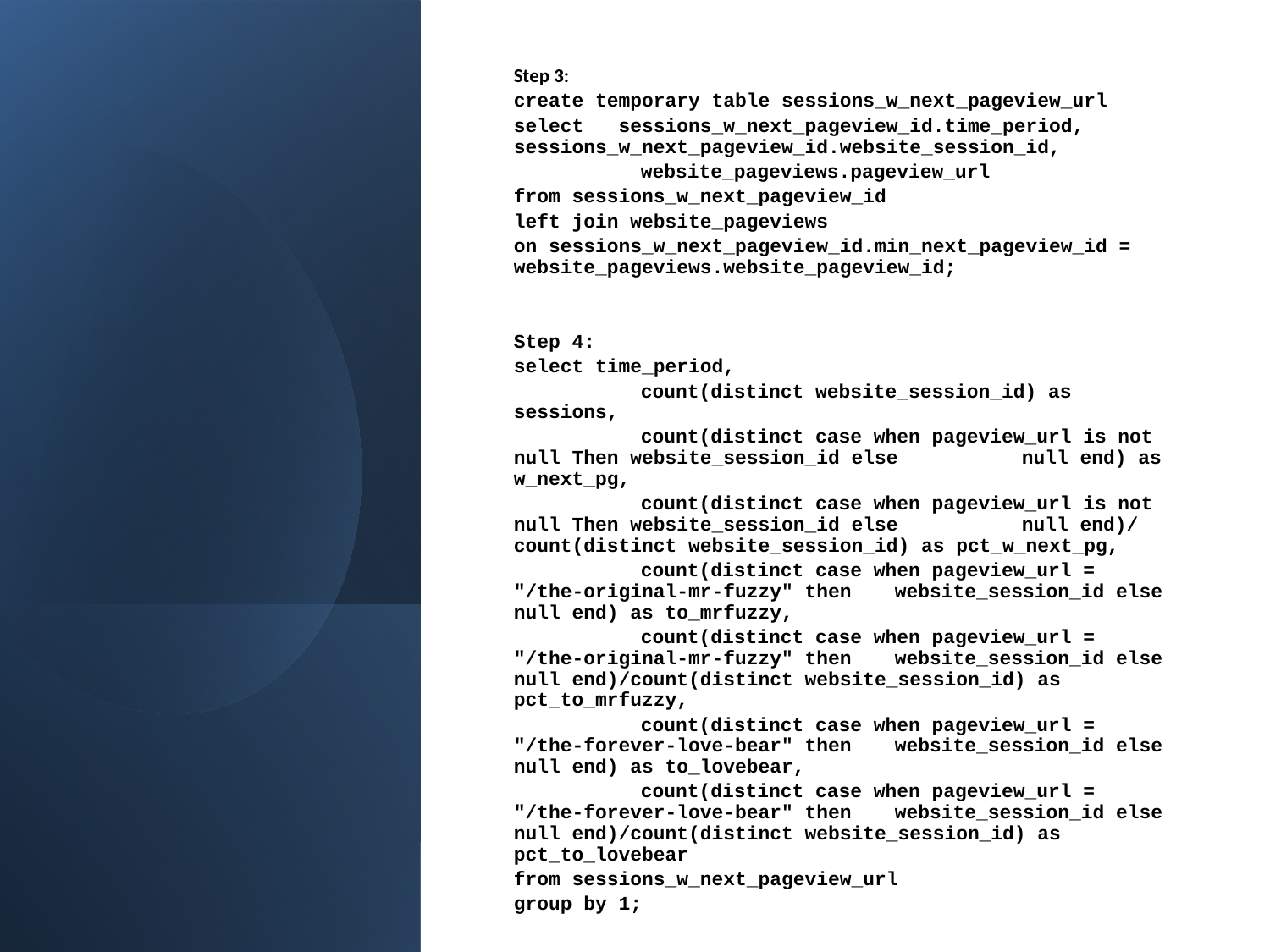

Step 3:
create temporary table sessions_w_next_pageview_url
select   sessions_w_next_pageview_id.time_period,  	sessions_w_next_pageview_id.website_session_id,
	website_pageviews.pageview_url
from sessions_w_next_pageview_id
left join website_pageviews
on sessions_w_next_pageview_id.min_next_pageview_id = website_pageviews.website_pageview_id;

Step 4:
select time_period,
	count(distinct website_session_id) as sessions,
	count(distinct case when pageview_url is not null Then website_session_id else 	null end) as w_next_pg,
	count(distinct case when pageview_url is not null Then website_session_id else 	null end)/ count(distinct website_session_id) as pct_w_next_pg,
	count(distinct case when pageview_url = "/the-original-mr-fuzzy" then 	website_session_id else null end) as to_mrfuzzy,
	count(distinct case when pageview_url = "/the-original-mr-fuzzy" then 	website_session_id else null end)/count(distinct website_session_id) as 	pct_to_mrfuzzy,
	count(distinct case when pageview_url = "/the-forever-love-bear" then 	website_session_id else null end) as to_lovebear,
	count(distinct case when pageview_url = "/the-forever-love-bear" then 	website_session_id else null end)/count(distinct website_session_id) as 	pct_to_lovebear
from sessions_w_next_pageview_url
group by 1;